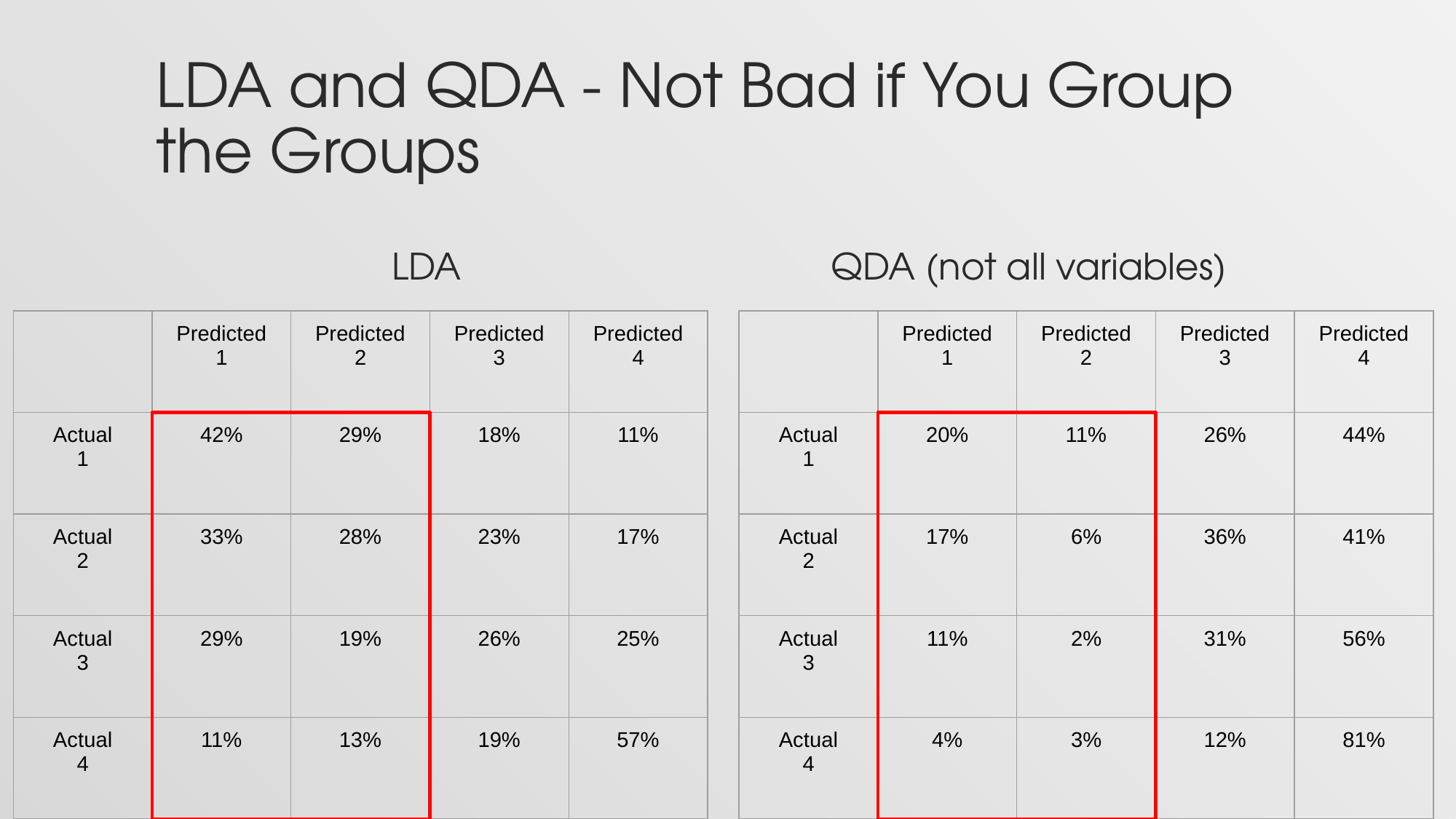

# LDA and QDA - Not Bad if You Group the Groups
LDA
QDA (not all variables)
|  | Predicted 1 | Predicted 2 | Predicted 3 | Predicted 4 |
| --- | --- | --- | --- | --- |
| Actual 1 | 42% | 29% | 18% | 11% |
| Actual 2 | 33% | 28% | 23% | 17% |
| Actual 3 | 29% | 19% | 26% | 25% |
| Actual 4 | 11% | 13% | 19% | 57% |
|  | Predicted 1 | Predicted 2 | Predicted 3 | Predicted 4 |
| --- | --- | --- | --- | --- |
| Actual 1 | 20% | 11% | 26% | 44% |
| Actual 2 | 17% | 6% | 36% | 41% |
| Actual 3 | 11% | 2% | 31% | 56% |
| Actual 4 | 4% | 3% | 12% | 81% |